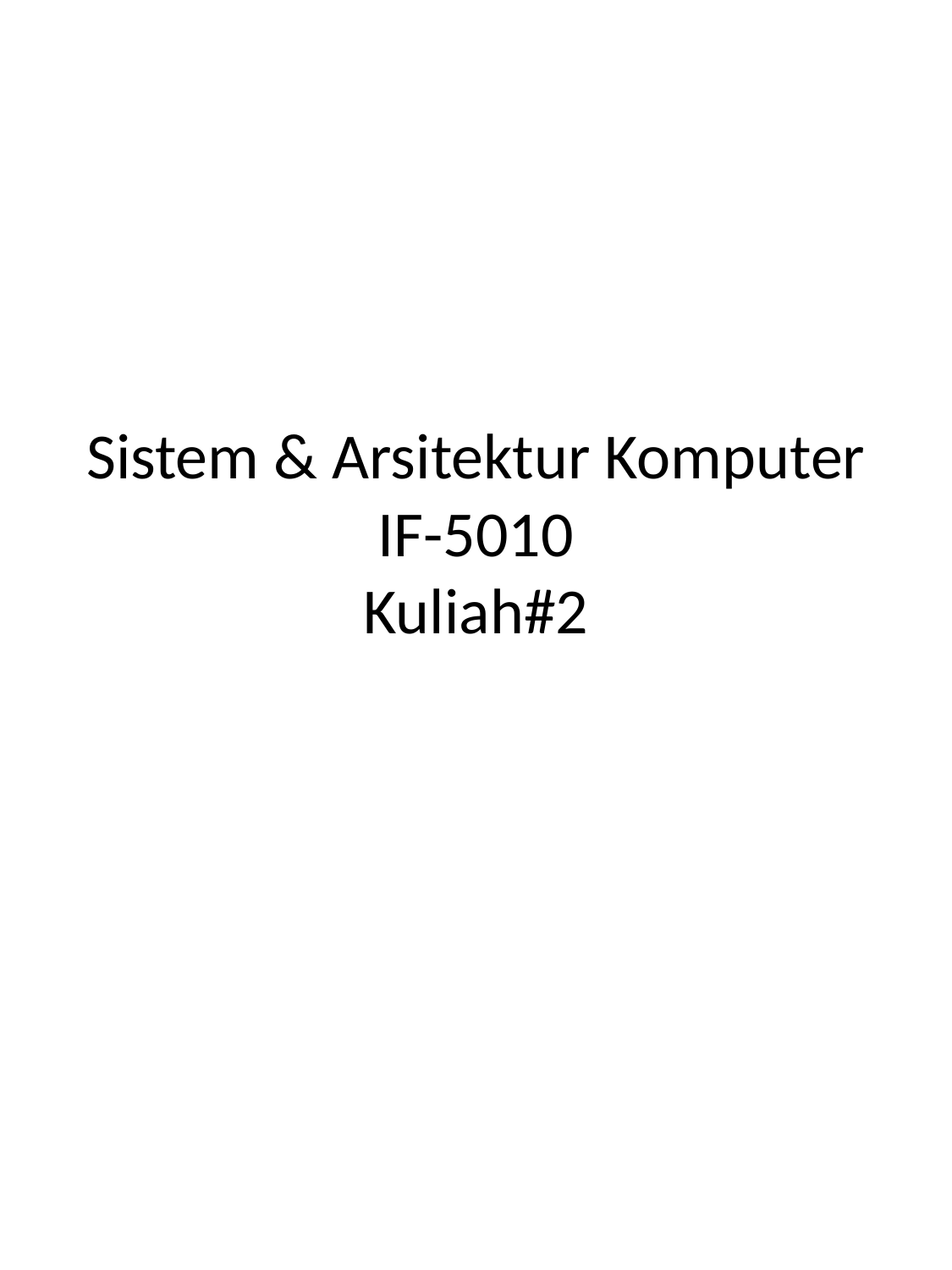

# Sistem & Arsitektur Komputer IF-5010 Kuliah#2